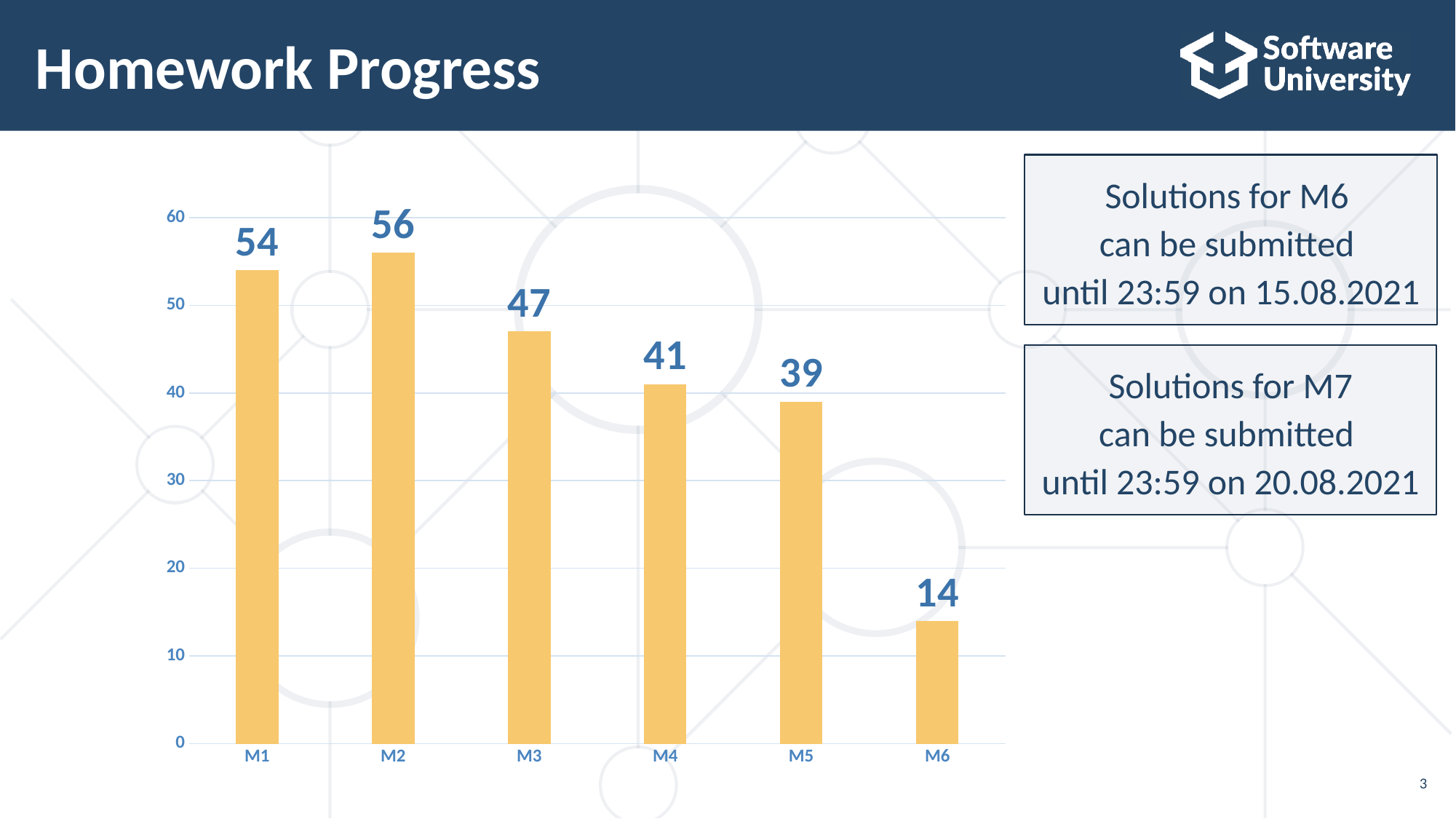

# Homework Progress
Solutions for M6
can be submitted
until 23:59 on 15.08.2021

### Chart

| Category | Submitted |
|---|---|
| M1 | 54.0 |
| M2 | 56.0 |
| M3 | 47.0 |
| M4 | 41.0 |
| M5 | 39.0 |
| M6 | 14.0 |
Solutions for M7
can be submitted
until 23:59 on 20.08.2021
3